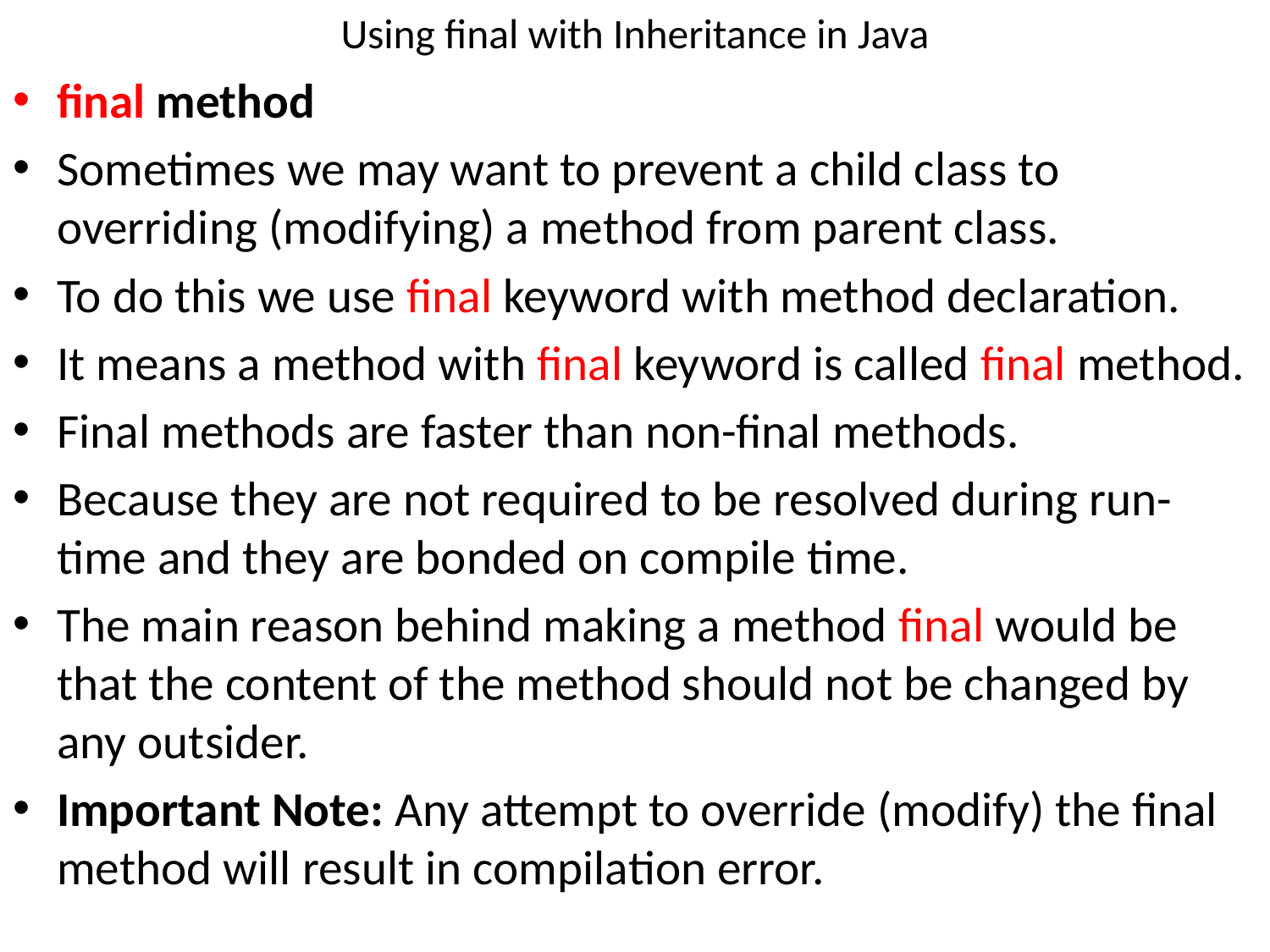

# Using final with Inheritance in Java
final method
Sometimes we may want to prevent a child class to overriding (modifying) a method from parent class.
To do this we use final keyword with method declaration.
It means a method with final keyword is called final method.
Final methods are faster than non-final methods.
Because they are not required to be resolved during run-time and they are bonded on compile time.
The main reason behind making a method final would be that the content of the method should not be changed by any outsider.
Important Note: Any attempt to override (modify) the final method will result in compilation error.